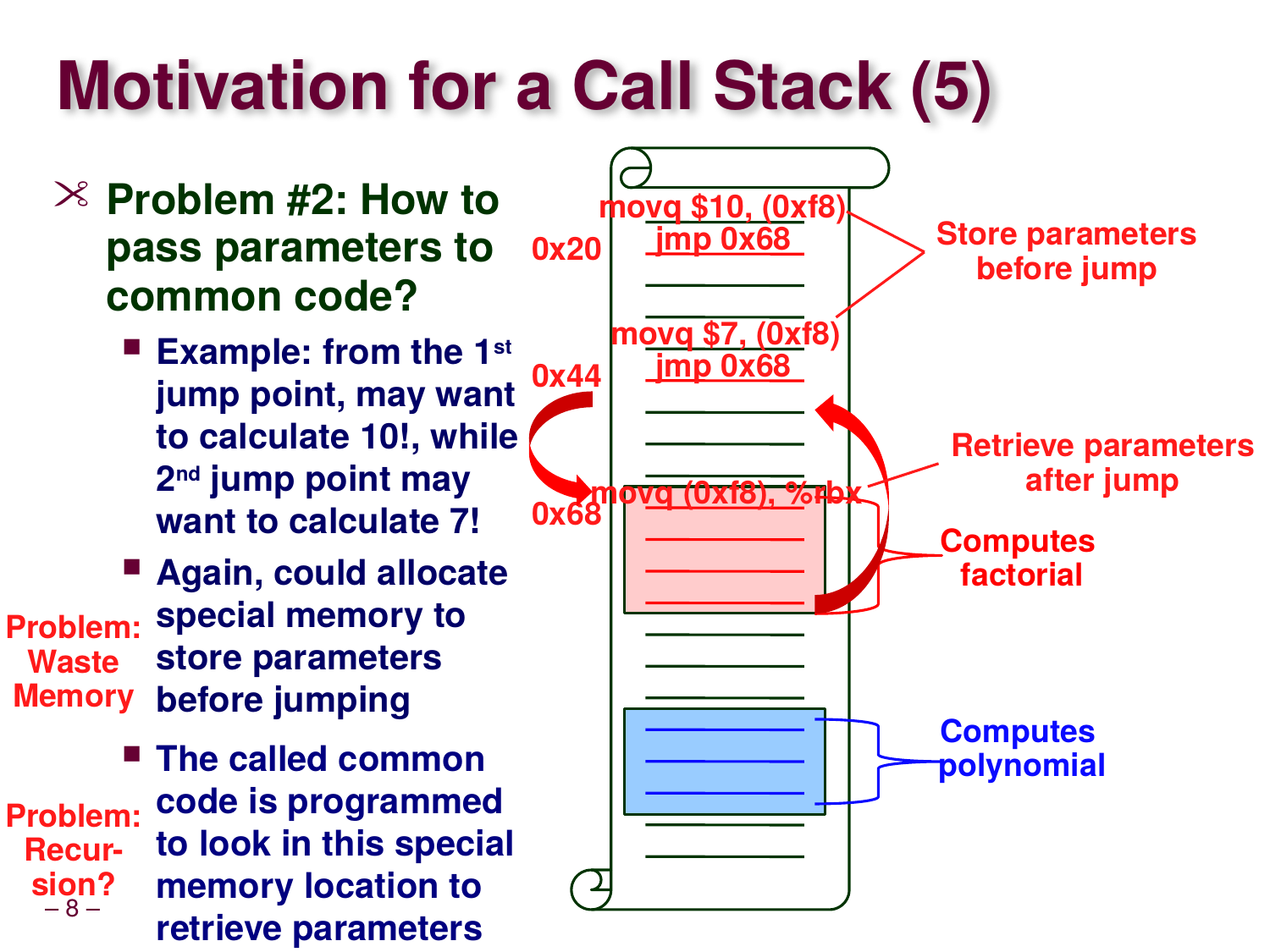

# Motivation for a Call Stack (5)

Problem #2: How to pass parameters to common code?
Example: from the 1st jump point, may want to calculate 10!, while 2nd jump point may want to calculate 7!
Again, could allocate special memory to store parameters before jumping
movq $10, (0xf8)
Store parameters
before jump
movq $7, (0xf8)
jmp 0x68
0x20
jmp 0x68
0x44

Retrieve parameters
after jump
movq (0xf8), %rbx

0x68

Computes
factorial
Problem:
Waste
Memory
Problem:
Recur-
sion?

Computes
polynomial

The called common code is programmed to look in this special memory location to retrieve parameters